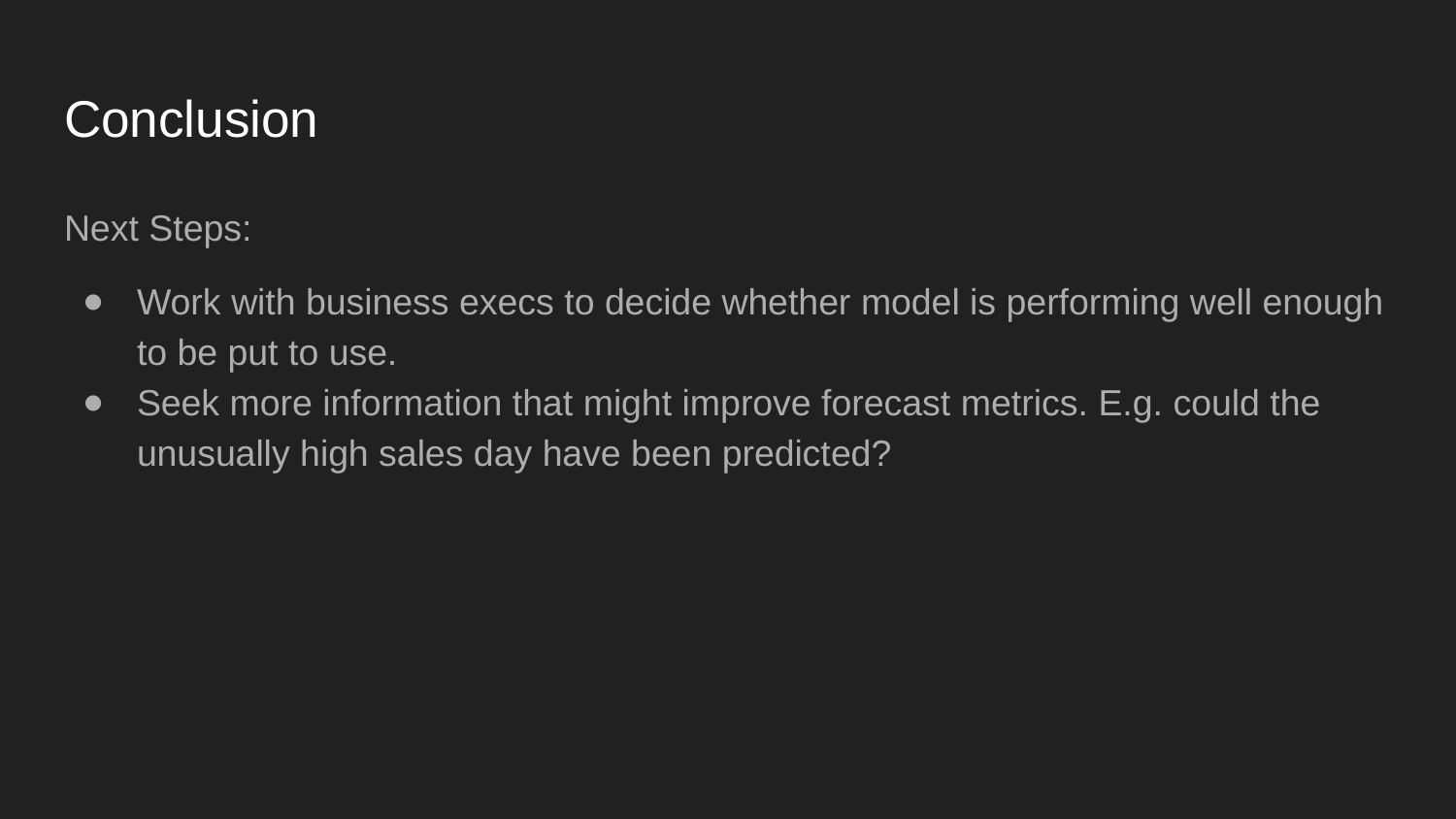

# Conclusion
Next Steps:
Work with business execs to decide whether model is performing well enough to be put to use.
Seek more information that might improve forecast metrics. E.g. could the unusually high sales day have been predicted?